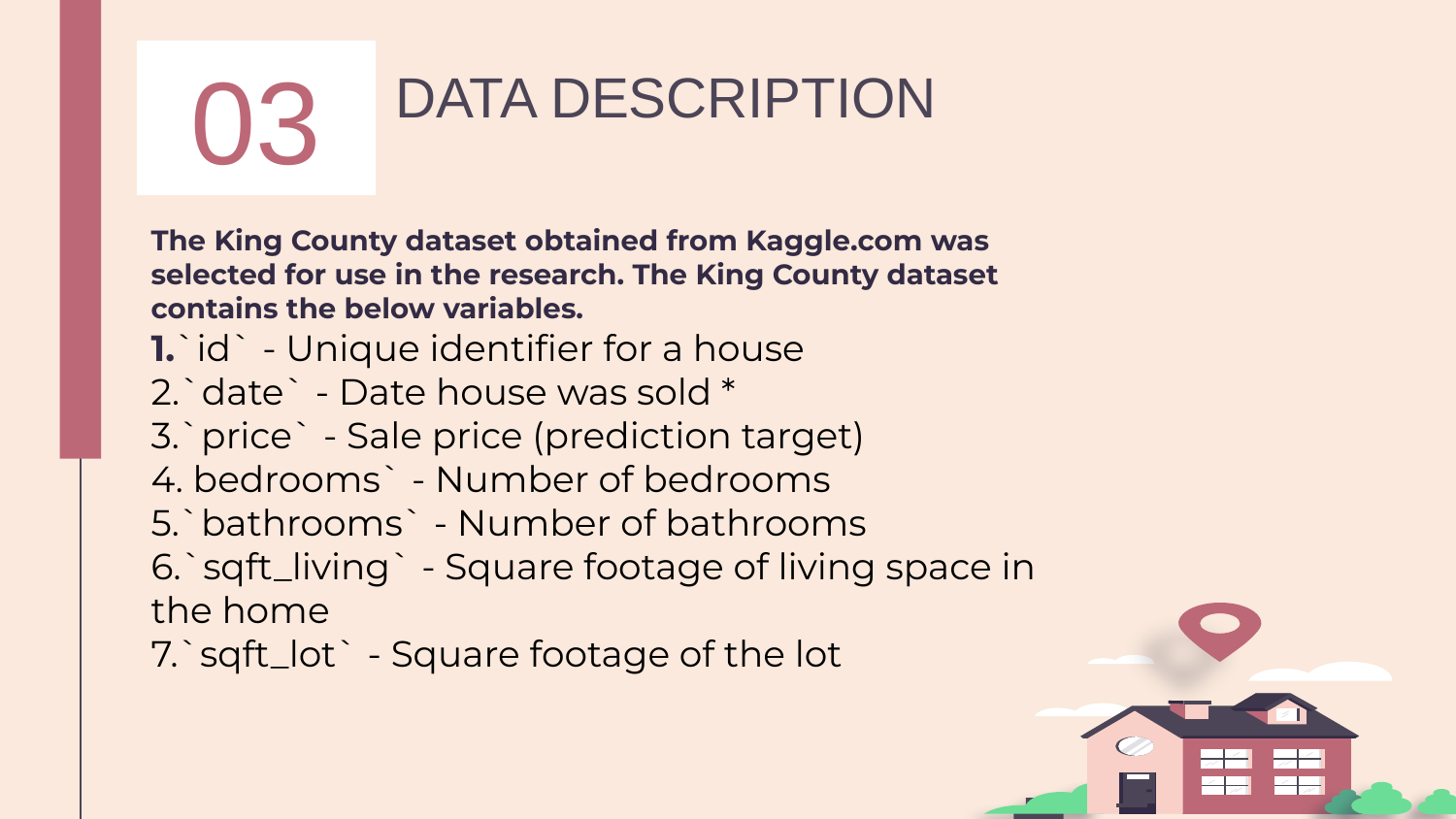

03
# DATA DESCRIPTION
The King County dataset obtained from Kaggle.com was selected for use in the research. The King County dataset contains the below variables.
1.`id` - Unique identifier for a house
2.`date` - Date house was sold *
3.`price` - Sale price (prediction target)
4. bedrooms` - Number of bedrooms
5.`bathrooms` - Number of bathrooms
6.`sqft_living` - Square footage of living space in the home
7.`sqft_lot` - Square footage of the lot